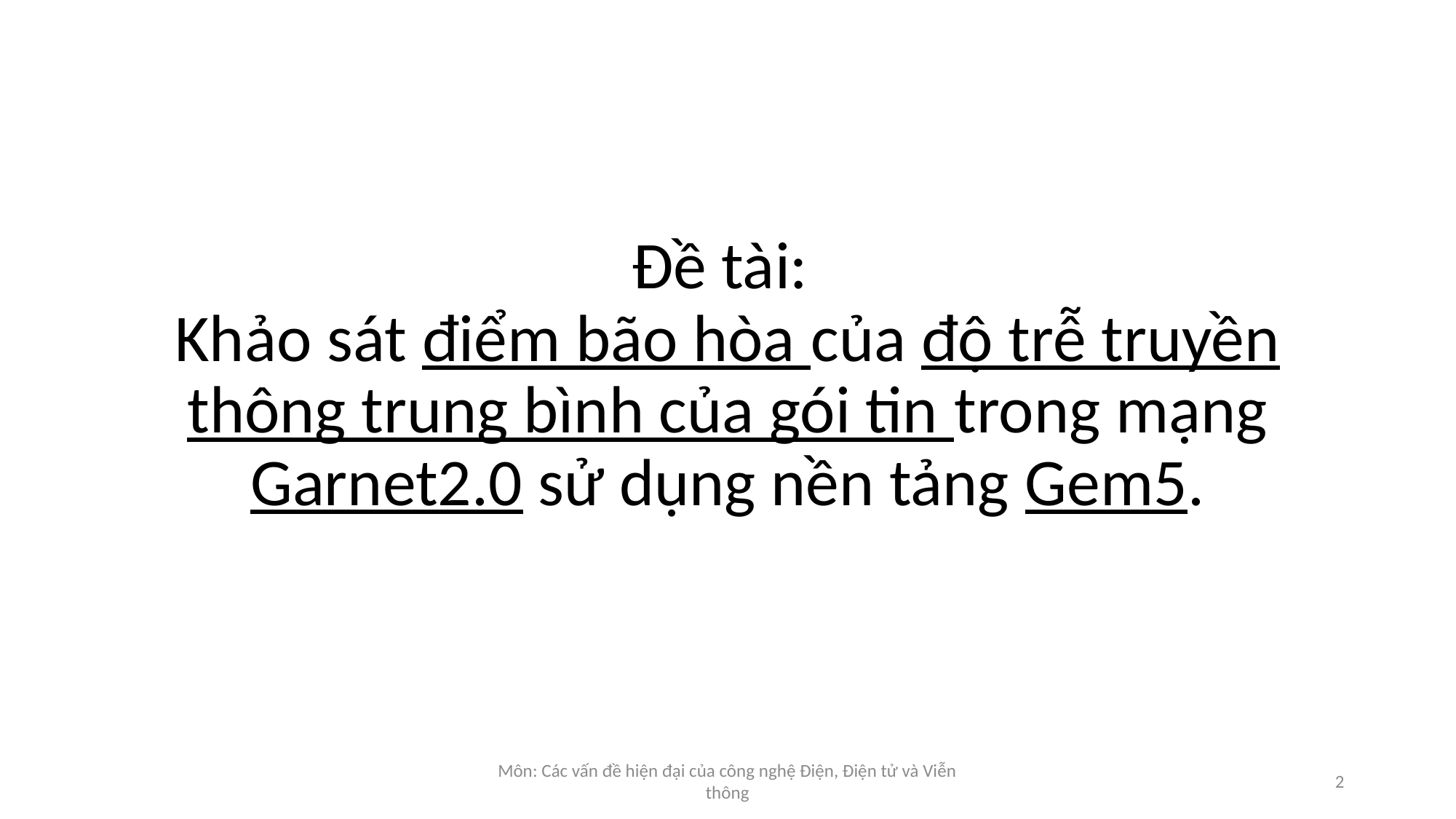

# Đề tài: Khảo sát điểm bão hòa của độ trễ truyền thông trung bình của gói tin trong mạng Garnet2.0 sử dụng nền tảng Gem5.
Môn: Các vấn đề hiện đại của công nghệ Điện, Điện tử và Viễn thông
2